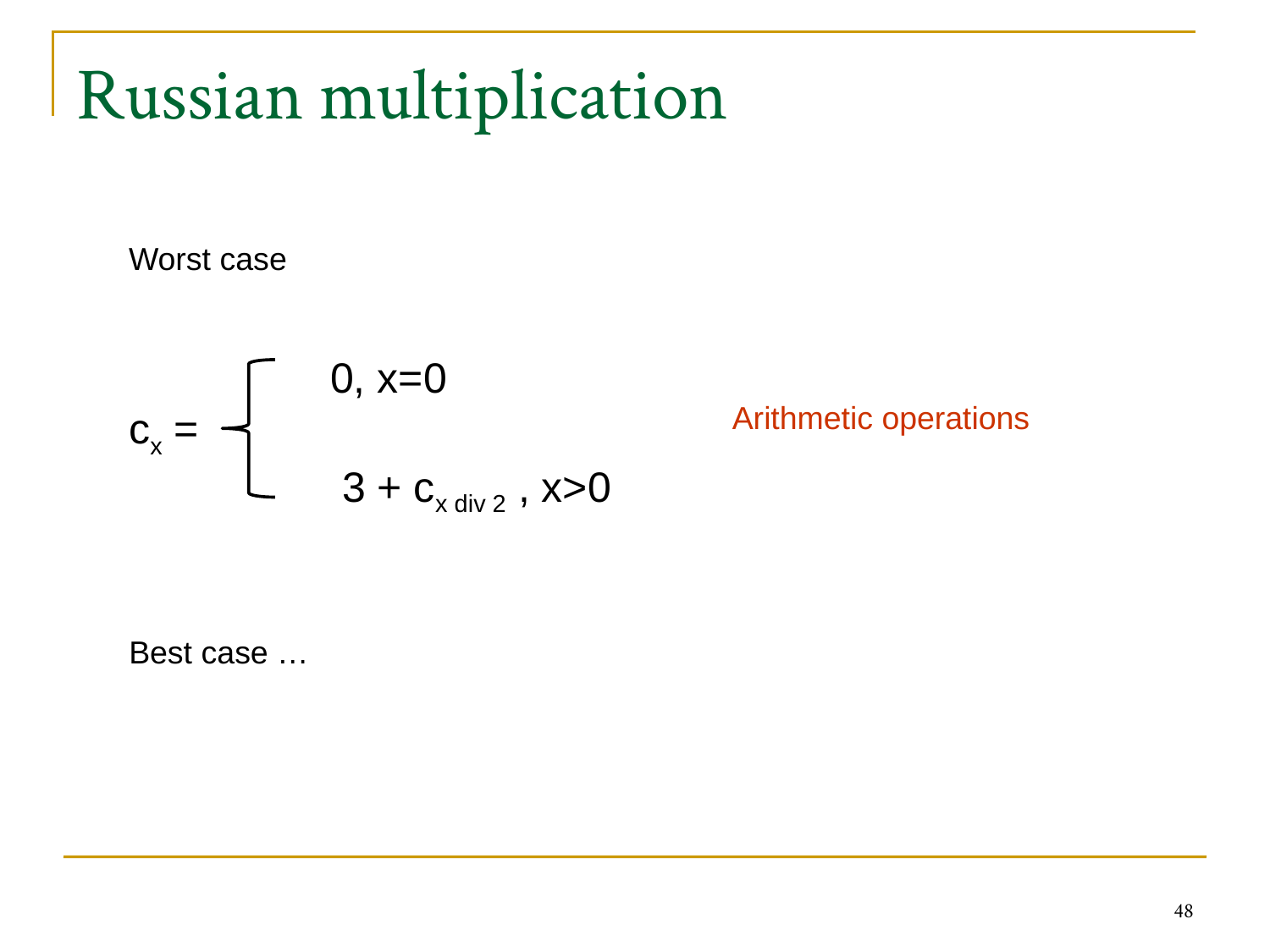

# Russian multiplication
Worst case

                 0, x=0
cx =
                  3 + cx div 2 , x>0

Arithmetic operations
Best case …
48